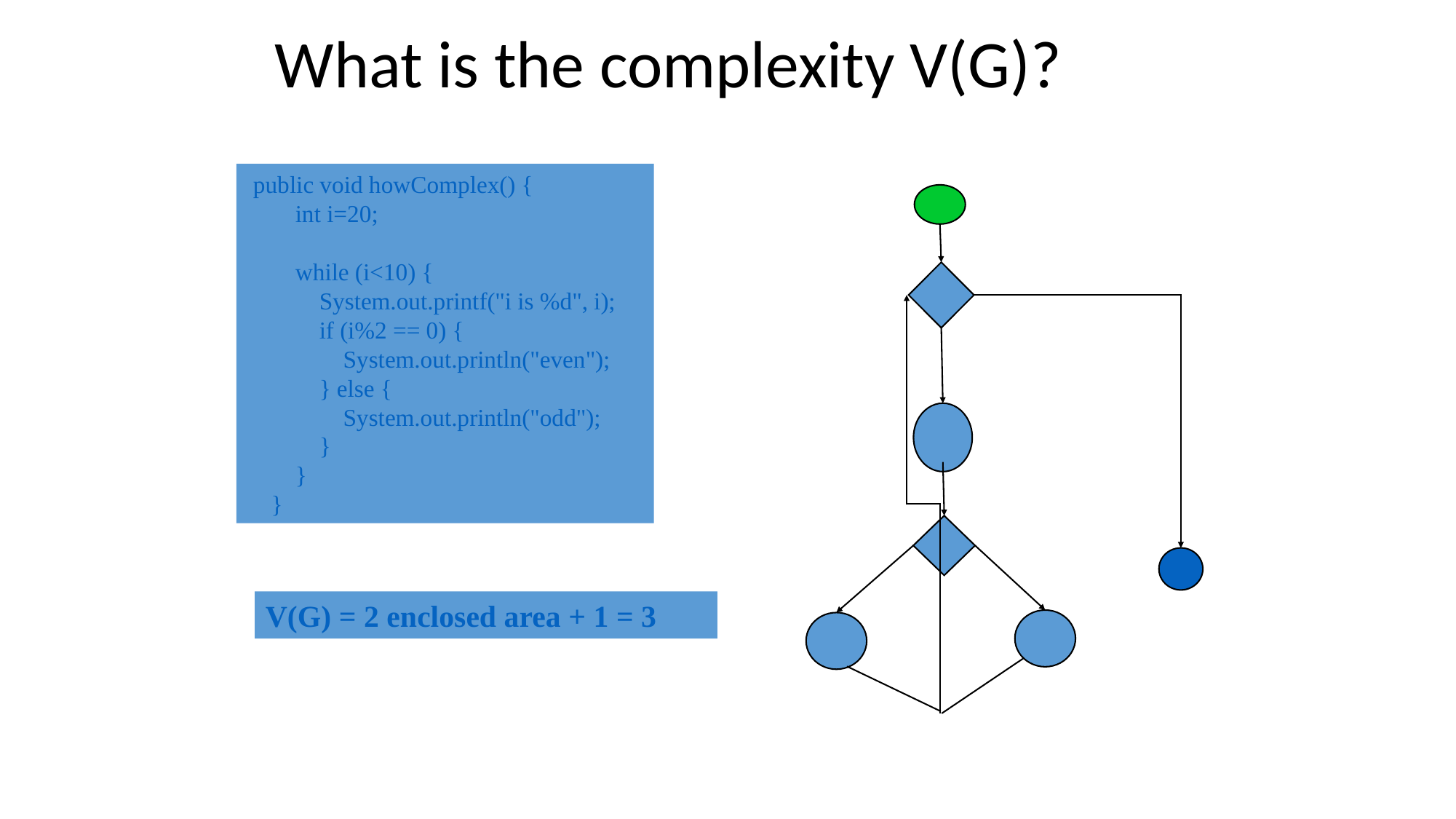

# What is the complexity V(G)?
 public void howComplex() {
        int i=20;

        while (i<10) {
            System.out.printf("i is %d", i);
            if (i%2 == 0) {
                System.out.println("even");
            } else {
                System.out.println("odd");
            }
        }
    }

V(G) = 2 enclosed area + 1 = 3